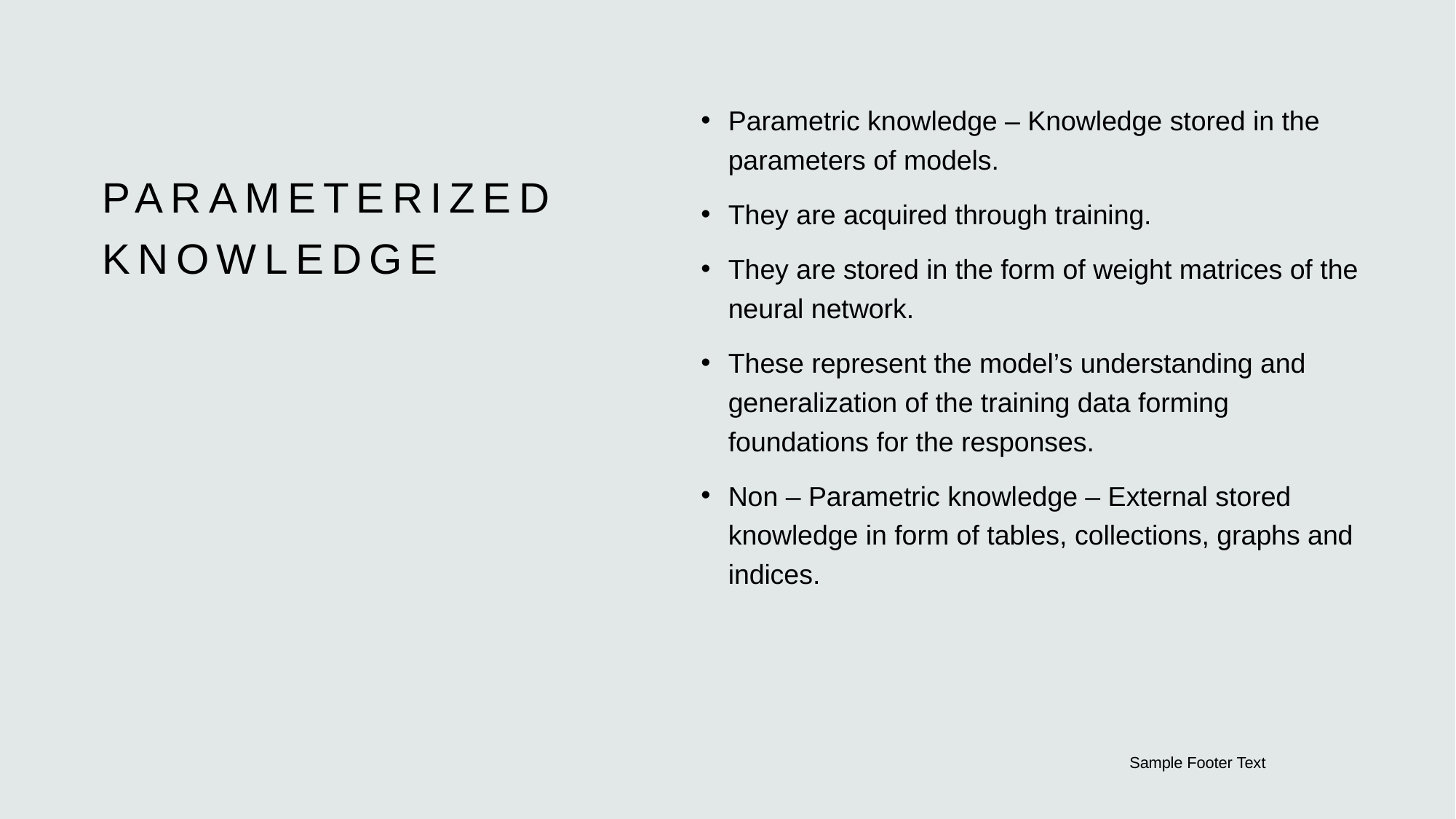

Parametric knowledge – Knowledge stored in the parameters of models.
They are acquired through training.
They are stored in the form of weight matrices of the neural network.
These represent the model’s understanding and generalization of the training data forming foundations for the responses.
Non – Parametric knowledge – External stored knowledge in form of tables, collections, graphs and indices.

# Parameterized knowledge

Sample Footer Text
4